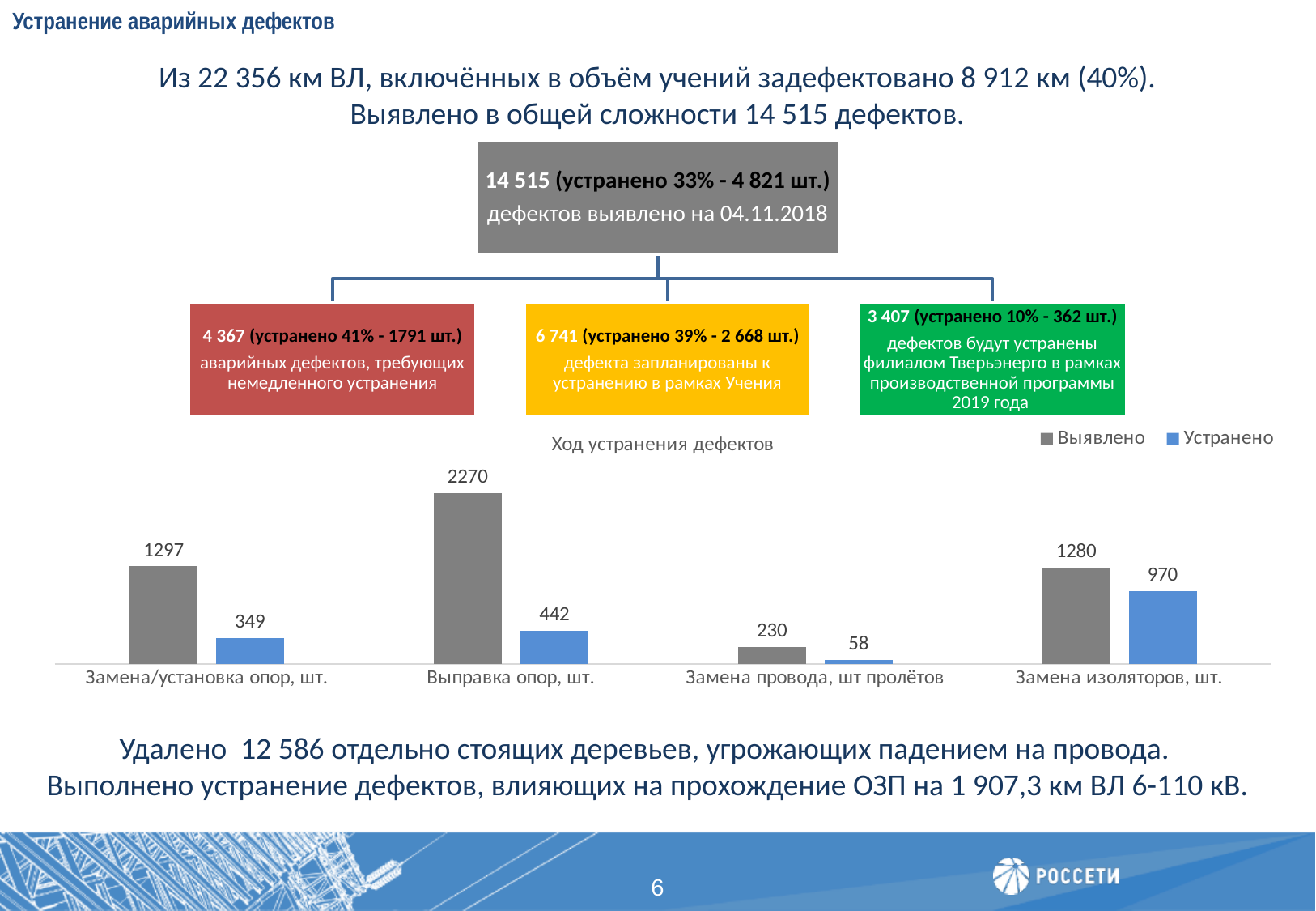

Устранение аварийных дефектов
Из 22 356 км ВЛ, включённых в объём учений задефектовано 8 912 км (40%).
Выявлено в общей сложности 14 515 дефектов.
14 515 (устранено 33% - 4 821 шт.)
дефектов выявлено на 04.11.2018
4 367 (устранено 41% - 1791 шт.)
аварийных дефектов, требующих немедленного устранения
6 741 (устранено 39% - 2 668 шт.)
дефекта запланированы к устранению в рамках Учения
3 407 (устранено 10% - 362 шт.)
дефектов будут устранены филиалом Тверьэнерго в рамках производственной программы 2019 года

### Chart: Ход устранения дефектов

| Category | Выявлено | Устранено |
|---|---|---|
| Замена/установка опор, шт. | 1297.0 | 349.0 |
| Выправка опор, шт. | 2270.0 | 442.0 |
| Замена провода, шт пролётов | 230.0 | 58.0 |
| Замена изоляторов, шт. | 1280.0 | 970.0 |
Удалено  12 586 отдельно стоящих деревьев, угрожающих падением на провода.
Выполнено устранение дефектов, влияющих на прохождение ОЗП на 1 907,3 км ВЛ 6-110 кВ.
6